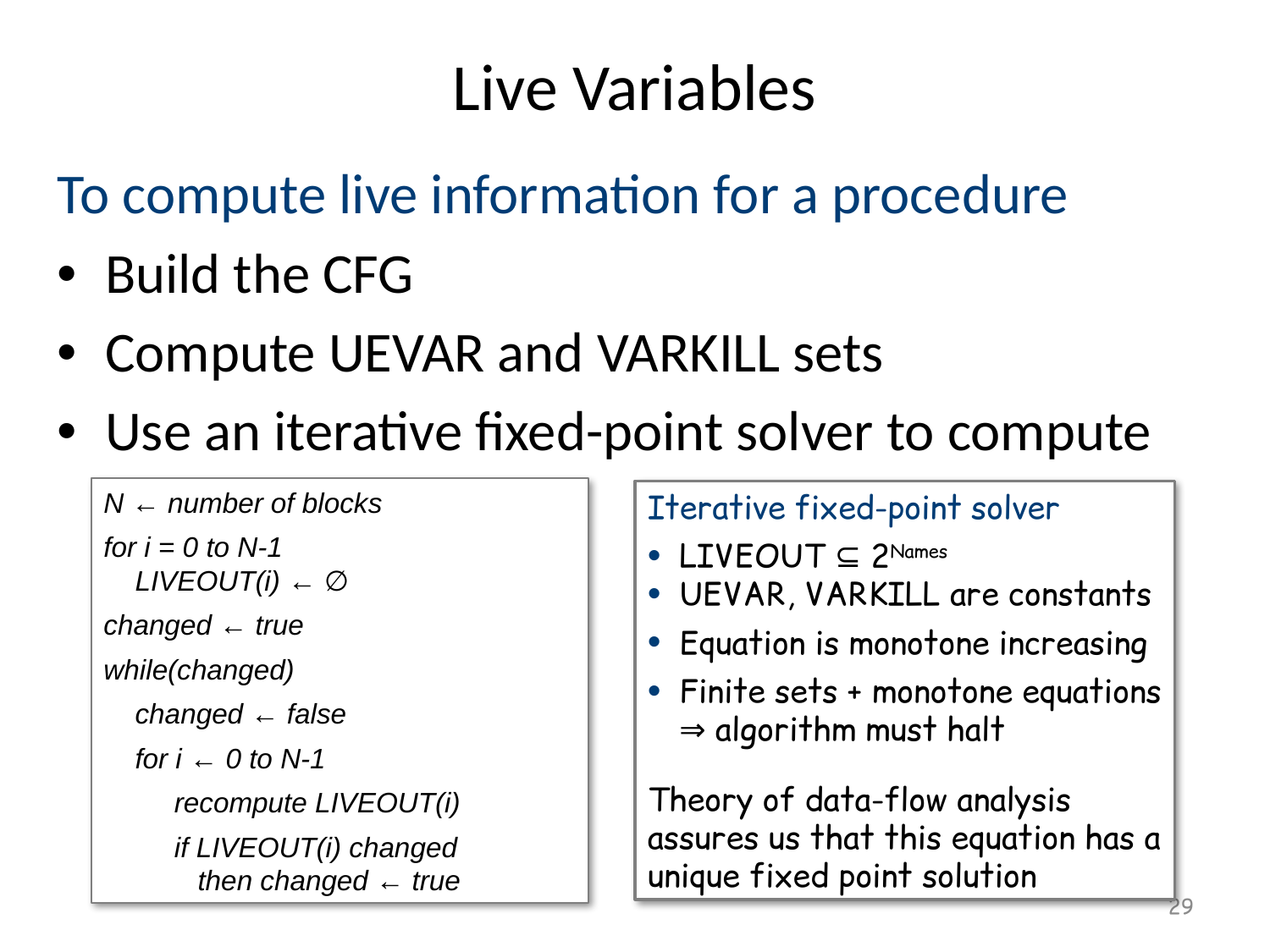

# Live Variables
To compute live information for a procedure
Build the CFG
Compute UEVar and VarKill sets
Use an iterative fixed-point solver to compute LiveOut sets
N ← number of blocks
for i = 0 to N-1
    LIVEOUT(i) ← ∅
changed ← true
while(changed)
    changed ← false
    for i ← 0 to N-1
         recompute LIVEOUT(i)
         if LIVEOUT(i) changed
            then changed ← true
Iterative fixed-point solver
LiveOut ⊆ 2Names
UEVar, VarKill are constants
Equation is monotone increasing
Finite sets + monotone equations ⇒ algorithm must halt
Theory of data-flow analysis assures us that this equation has a unique fixed point solution
29